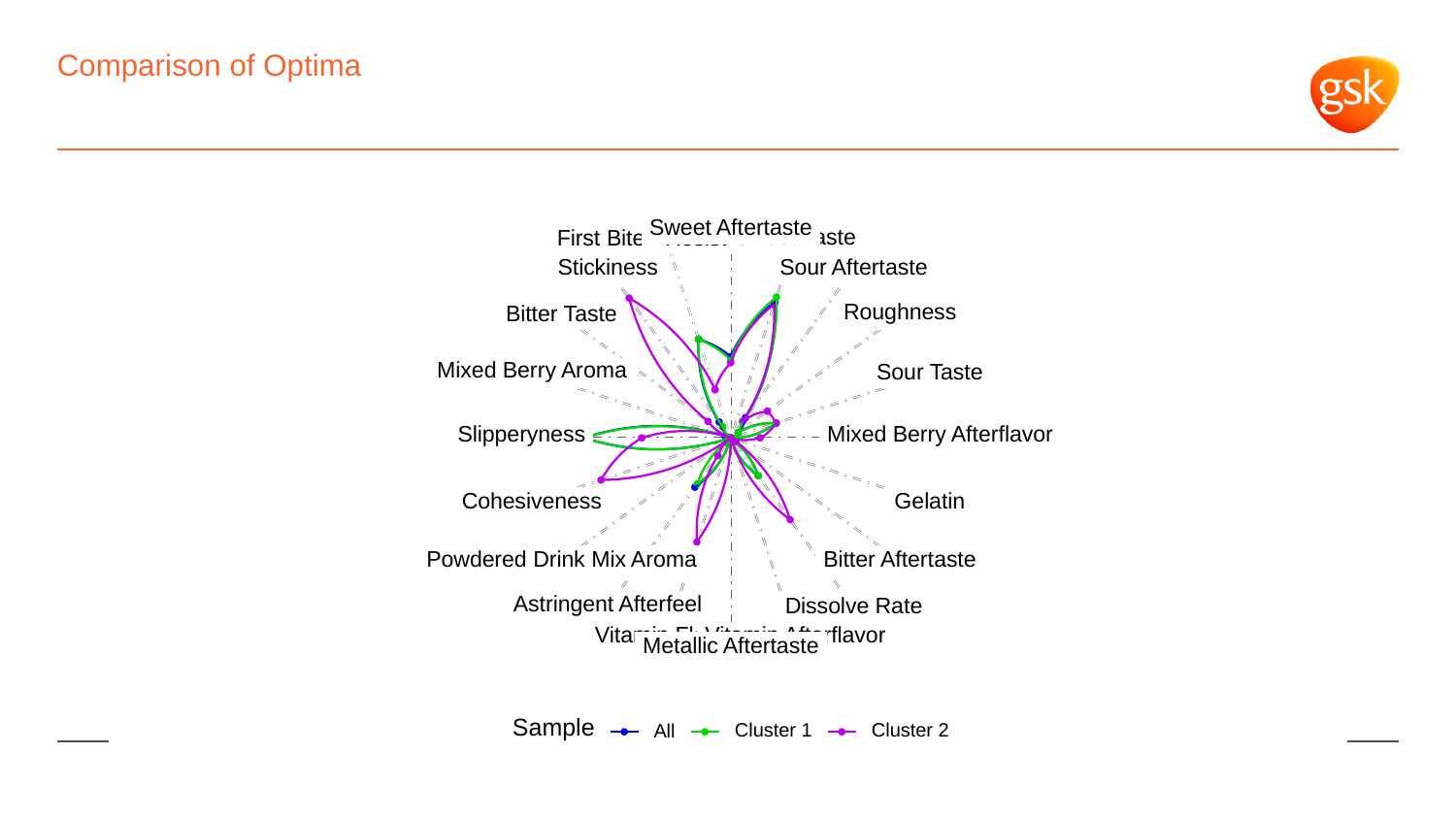

# Comparison of Optima

Sweet Aftertaste

Sweet Taste
First Bite - Resistance

Stickiness
Sour Aftertaste

Roughness

Bitter Taste

Mixed Berry Aroma
Sour Taste

Slipperyness
Mixed Berry Afterflavor

Cohesiveness
Gelatin

Bitter Aftertaste
Powdered Drink Mix Aroma

Astringent Afterfeel
Dissolve Rate

Vitamin Afterflavor
Vitamin Flavor

Metallic Aftertaste

Sample
Cluster 1
Cluster 2
All